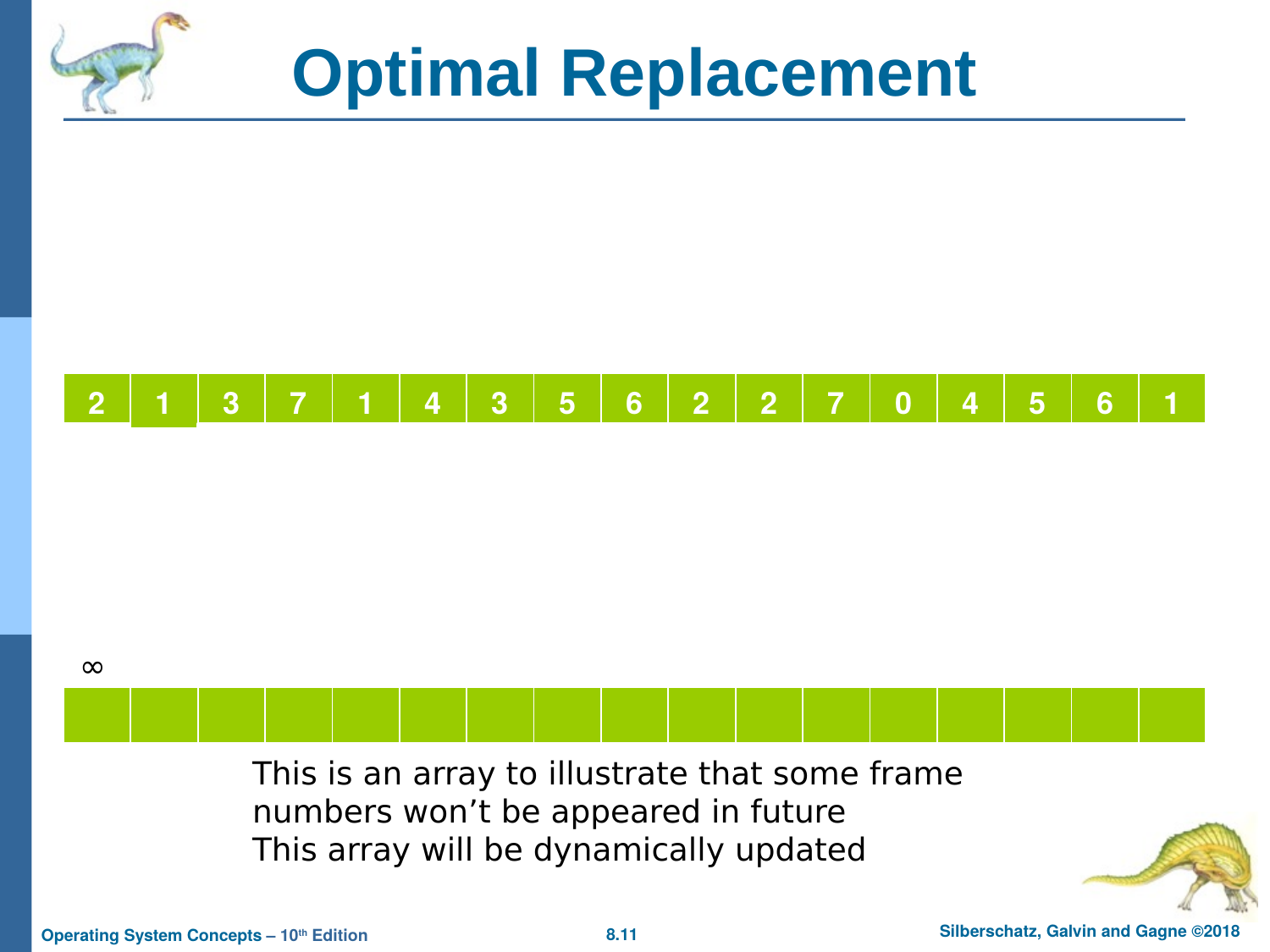

# Optimal Replacement
| 2 | 1 | 3 | 7 | 1 | 4 | 3 | 5 | 6 | 2 | 2 | 7 | 0 | 4 | 5 | 6 | 1 |
| --- | --- | --- | --- | --- | --- | --- | --- | --- | --- | --- | --- | --- | --- | --- | --- | --- |

∞
|  |  |  |  |  |  |  |  |  |  |  |  |  |  |  |  |  |
| --- | --- | --- | --- | --- | --- | --- | --- | --- | --- | --- | --- | --- | --- | --- | --- | --- |
This is an array to illustrate that some frame numbers won’t be appeared in future
This array will be dynamically updated